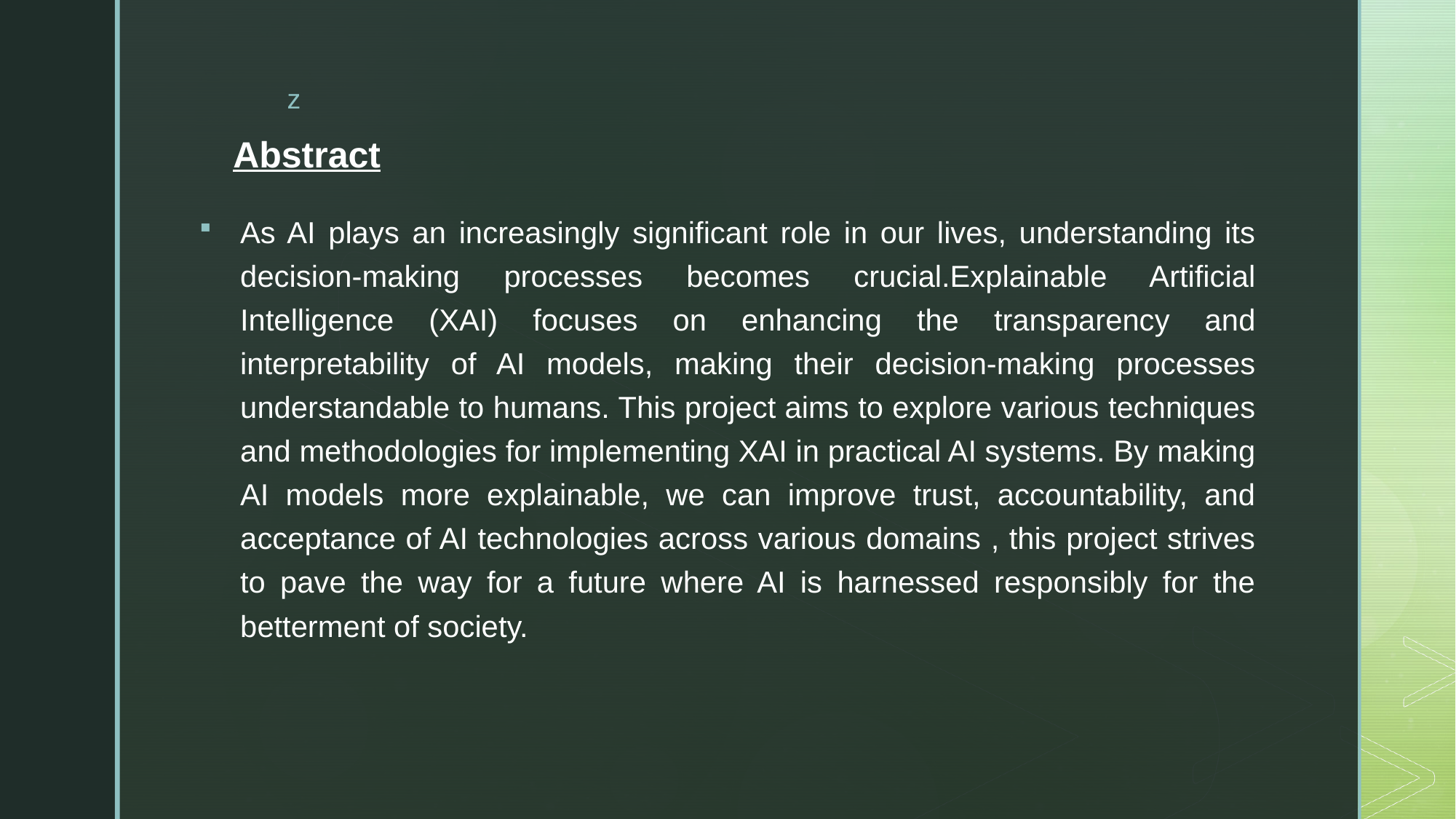

# As AI plays an increasingly significant role in our lives, understanding its decision-making processes becomes crucial.Explainable Artificial Intelligence (XAI) focuses on enhancing the transparency and interpretability of AI models, making their decision-making processes understandable to humans. This project aims to explore various techniques and methodologies for implementing XAI in practical AI systems. By making AI models more explainable, we can improve trust, accountability, and acceptance of AI technologies across various domains , this project strives to pave the way for a future where AI is harnessed responsibly for the betterment of society.

Abstract